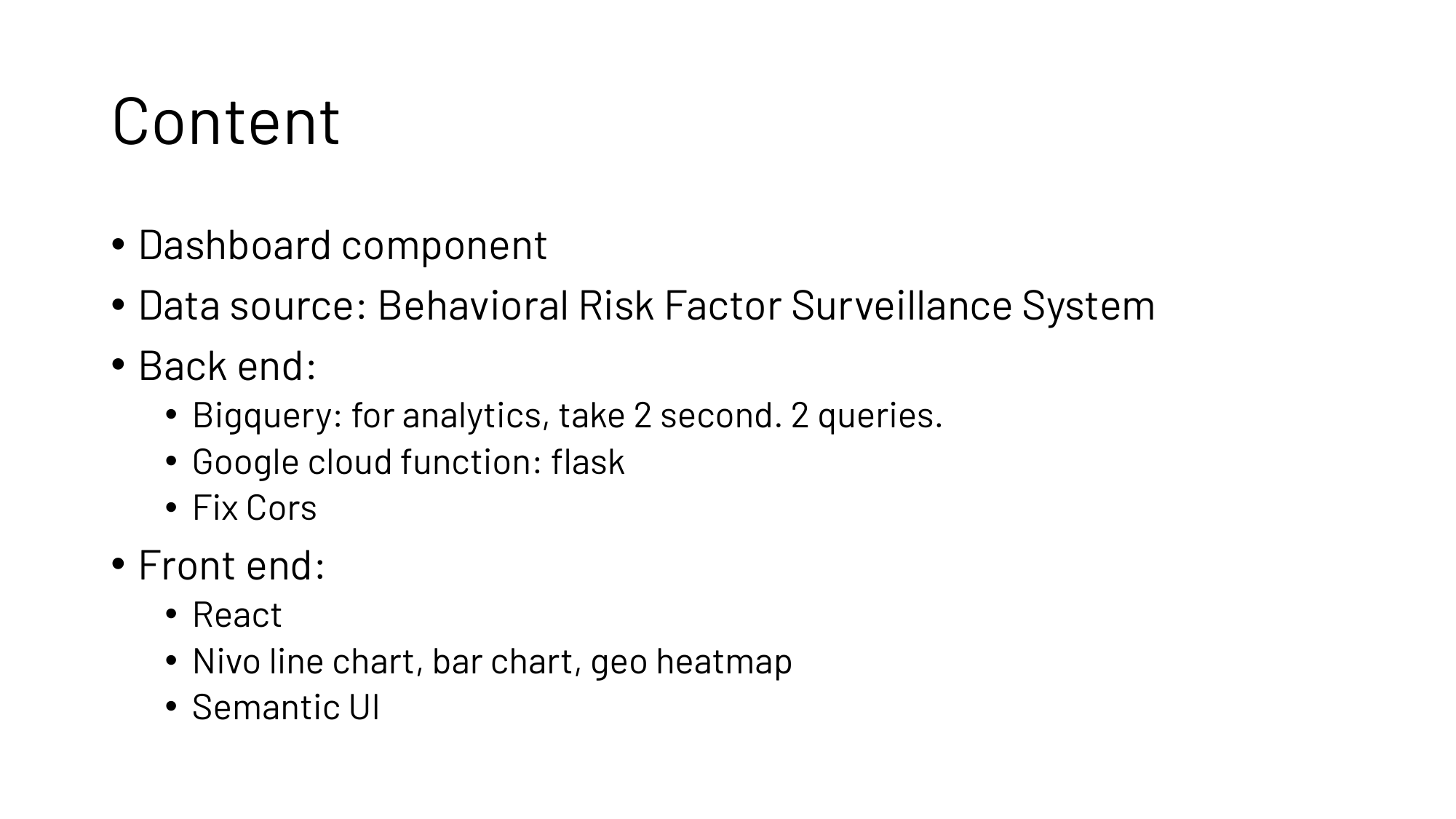

# Content
Dashboard component
Data source: Behavioral Risk Factor Surveillance System
Back end:
Bigquery: for analytics, take 2 second. 2 queries.
Google cloud function: flask
Fix Cors
Front end:
React
Nivo line chart, bar chart, geo heatmap
Semantic UI